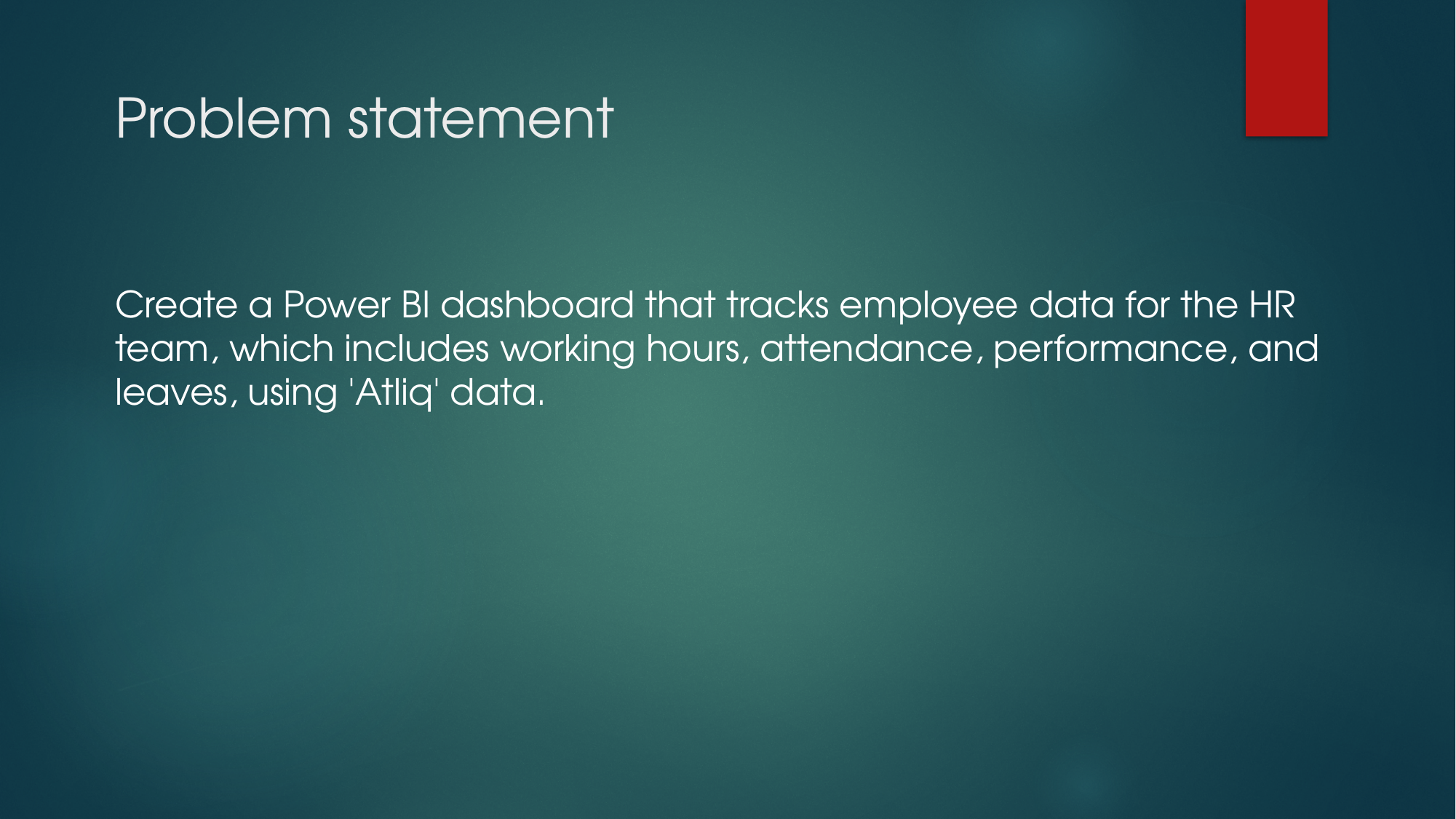

# Problem statement
Create a Power BI dashboard that tracks employee data for the HR team, which includes working hours, attendance, performance, and leaves, using 'Atliq' data.